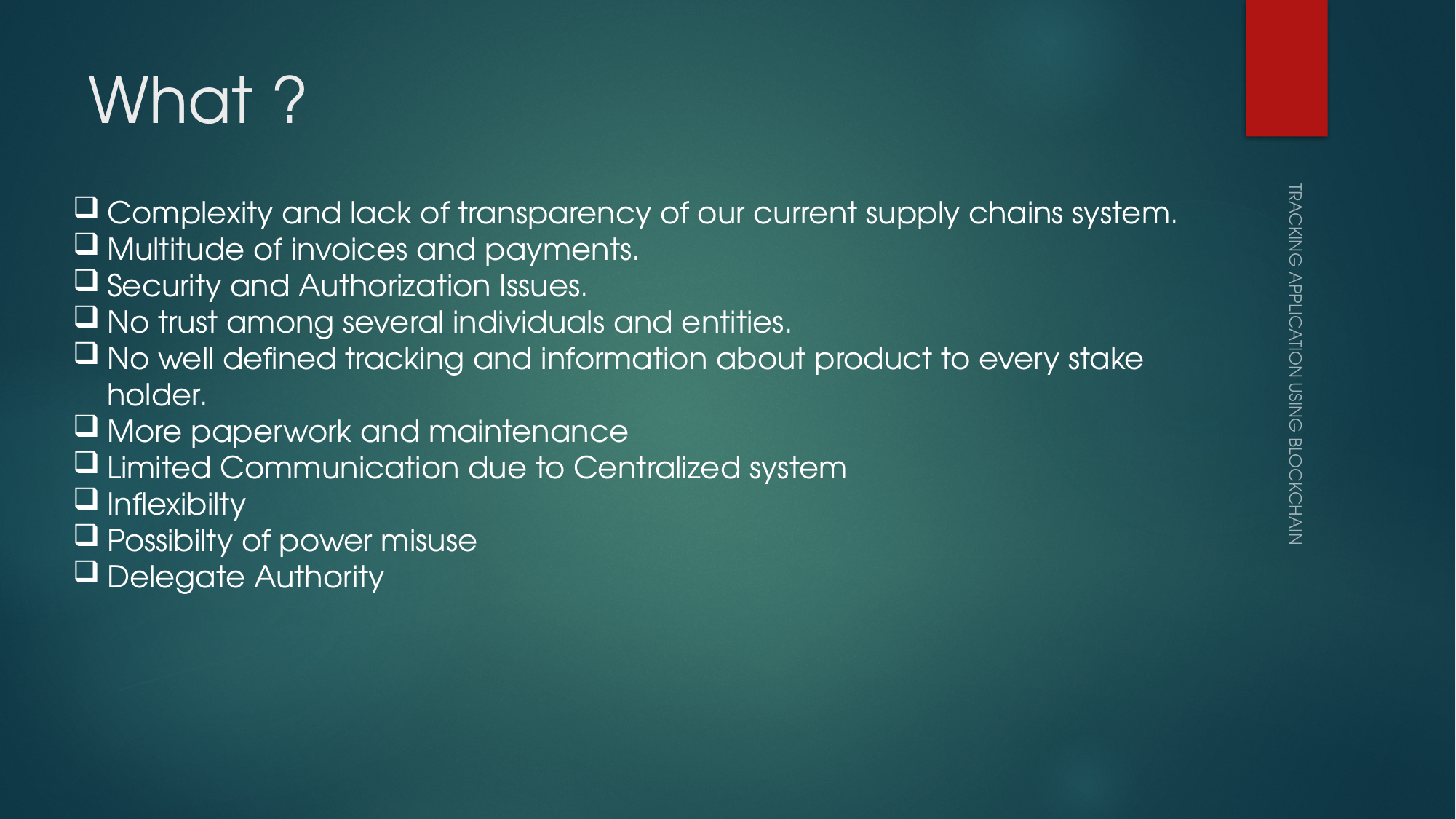

# What ?
Complexity and lack of transparency of our current supply chains system.
Multitude of invoices and payments.
Security and Authorization Issues.
No trust among several individuals and entities.
No well defined tracking and information about product to every stake holder.
More paperwork and maintenance
Limited Communication due to Centralized system
Inflexibilty
Possibilty of power misuse
Delegate Authority

TRACKING APPLICATION USING BLOCKCHAIN